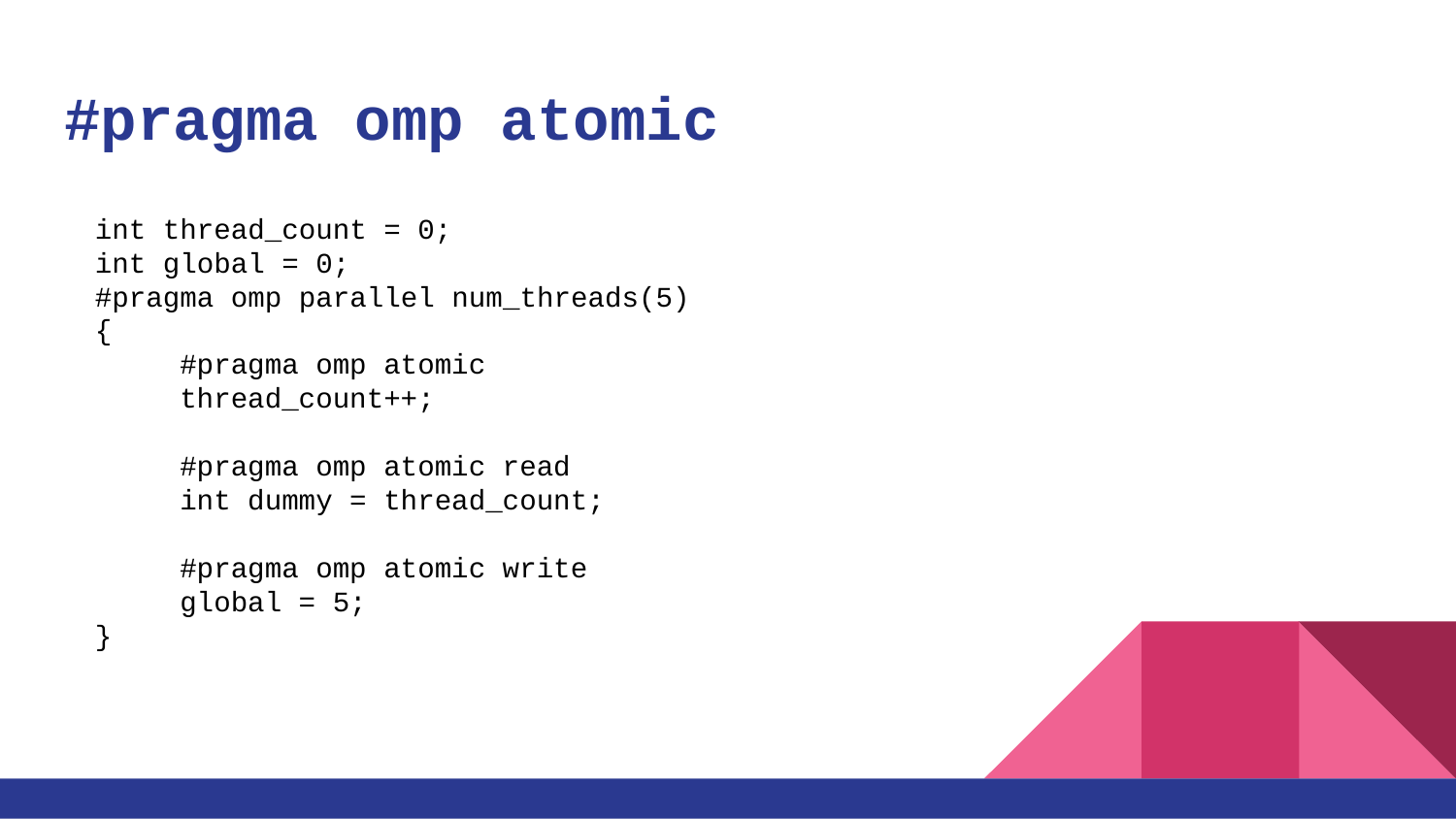

# #pragma omp atomic

int thread_count = 0;
int global = 0;
#pragma omp parallel num_threads(5)
{
     #pragma omp atomic
     thread_count++;

     #pragma omp atomic read
     int dummy = thread_count;

     #pragma omp atomic write
     global = 5;
}